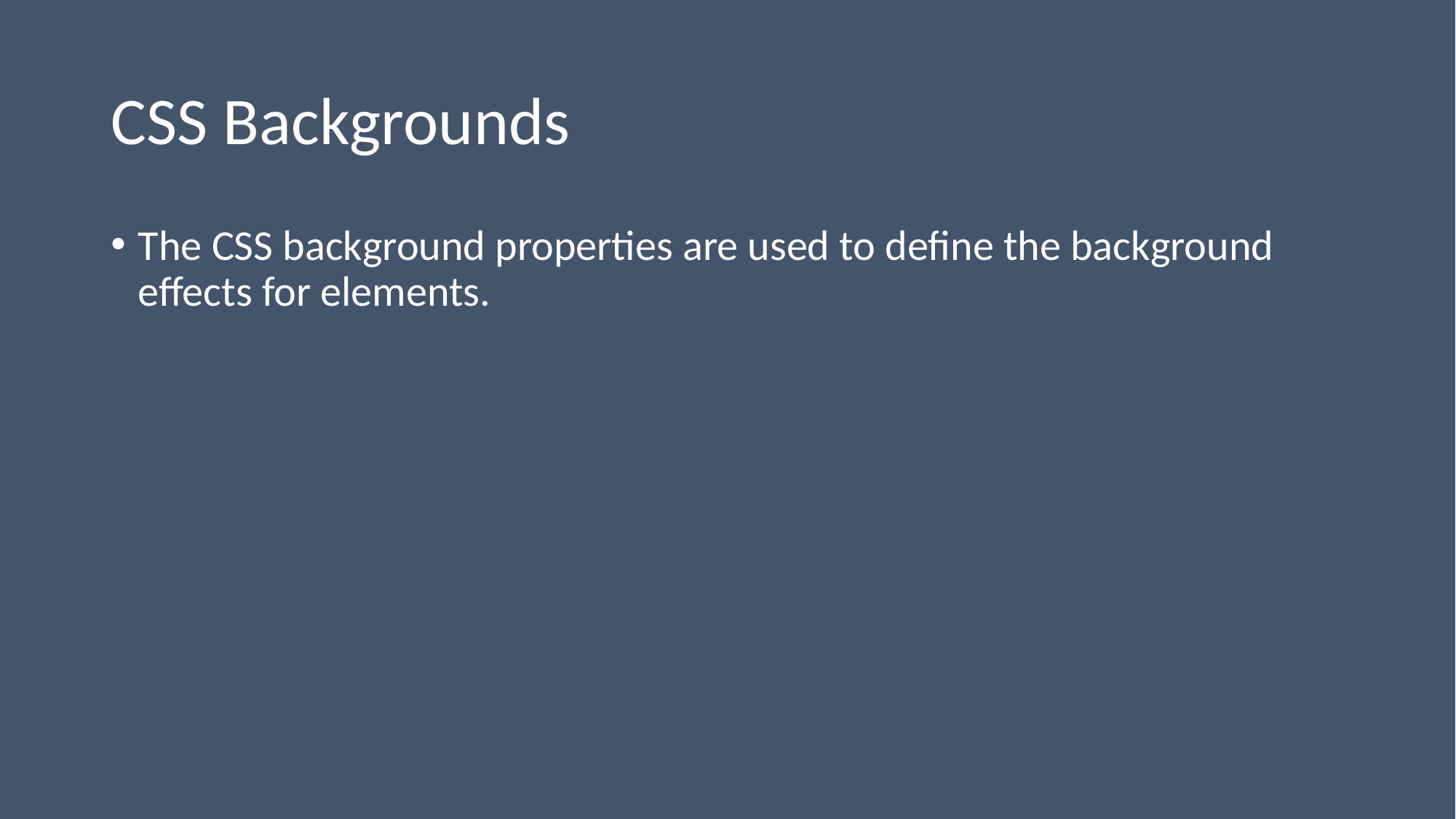

# CSS Backgrounds
The CSS background properties are used to define the background effects for elements.